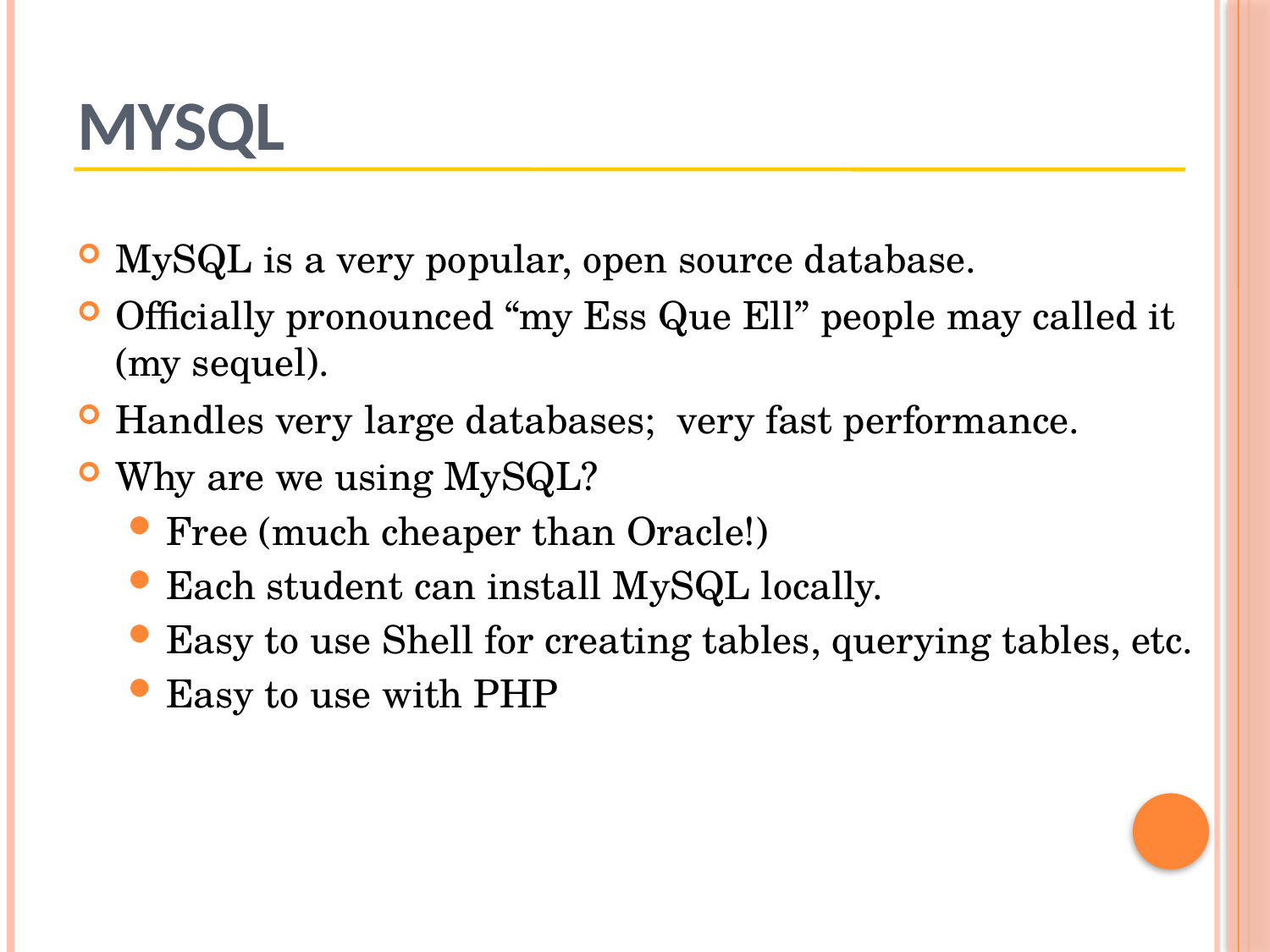

# MySQL

MySQL is a very popular, open source database.
Officially pronounced “my Ess Que Ell” people may called it (my sequel).
Handles very large databases;  very fast performance.
Why are we using MySQL?
Free (much cheaper than Oracle!)
Each student can install MySQL locally.
Easy to use Shell for creating tables, querying tables, etc.
Easy to use with PHP